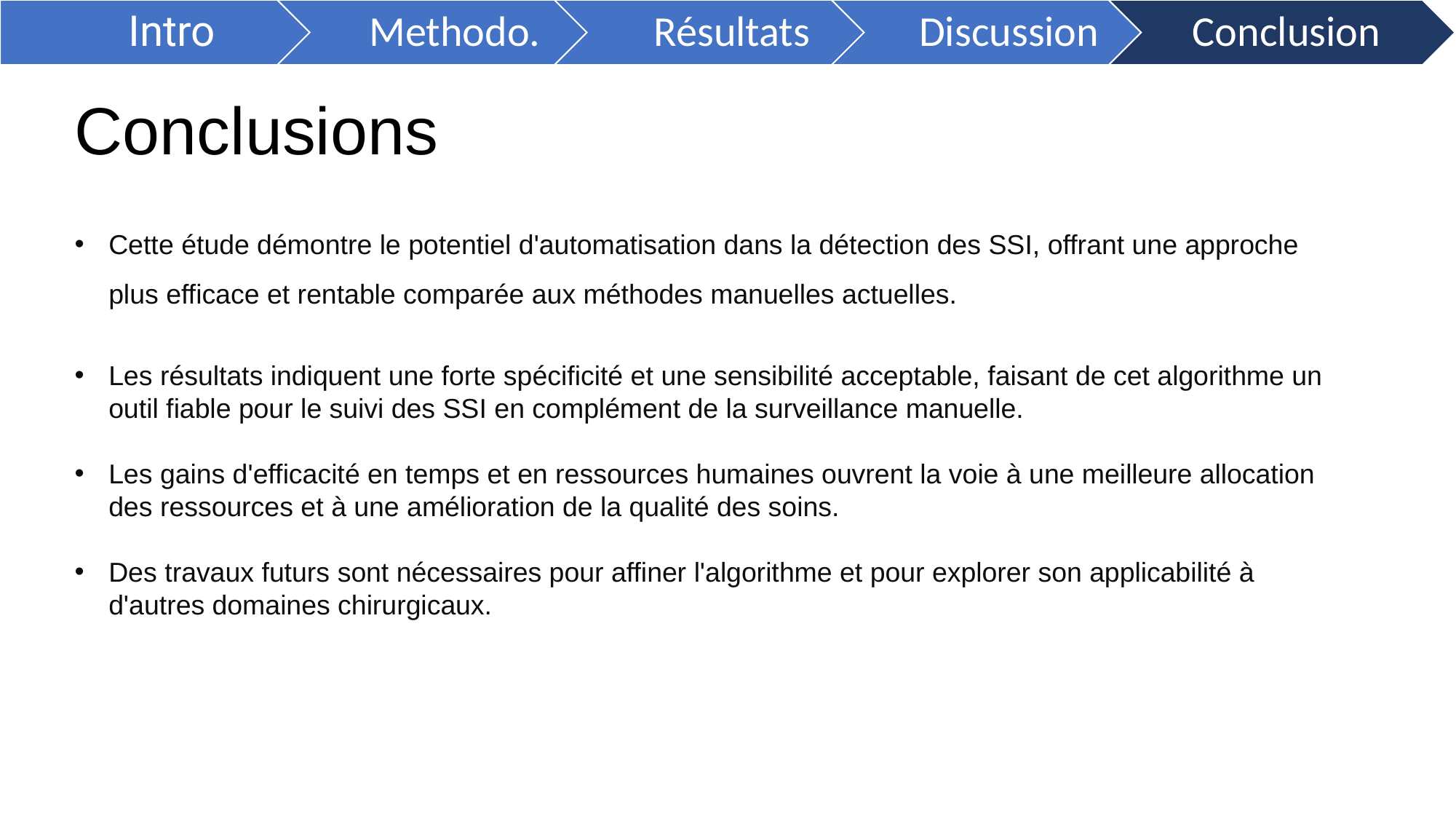

Intro
Methodo.
Résultats
Discussion
Conclusion
# Conclusions
Cette étude démontre le potentiel d'automatisation dans la détection des SSI, offrant une approche plus efficace et rentable comparée aux méthodes manuelles actuelles.

Les résultats indiquent une forte spécificité et une sensibilité acceptable, faisant de cet algorithme un outil fiable pour le suivi des SSI en complément de la surveillance manuelle.

Les gains d'efficacité en temps et en ressources humaines ouvrent la voie à une meilleure allocation des ressources et à une amélioration de la qualité des soins.

Des travaux futurs sont nécessaires pour affiner l'algorithme et pour explorer son applicabilité à d'autres domaines chirurgicaux.